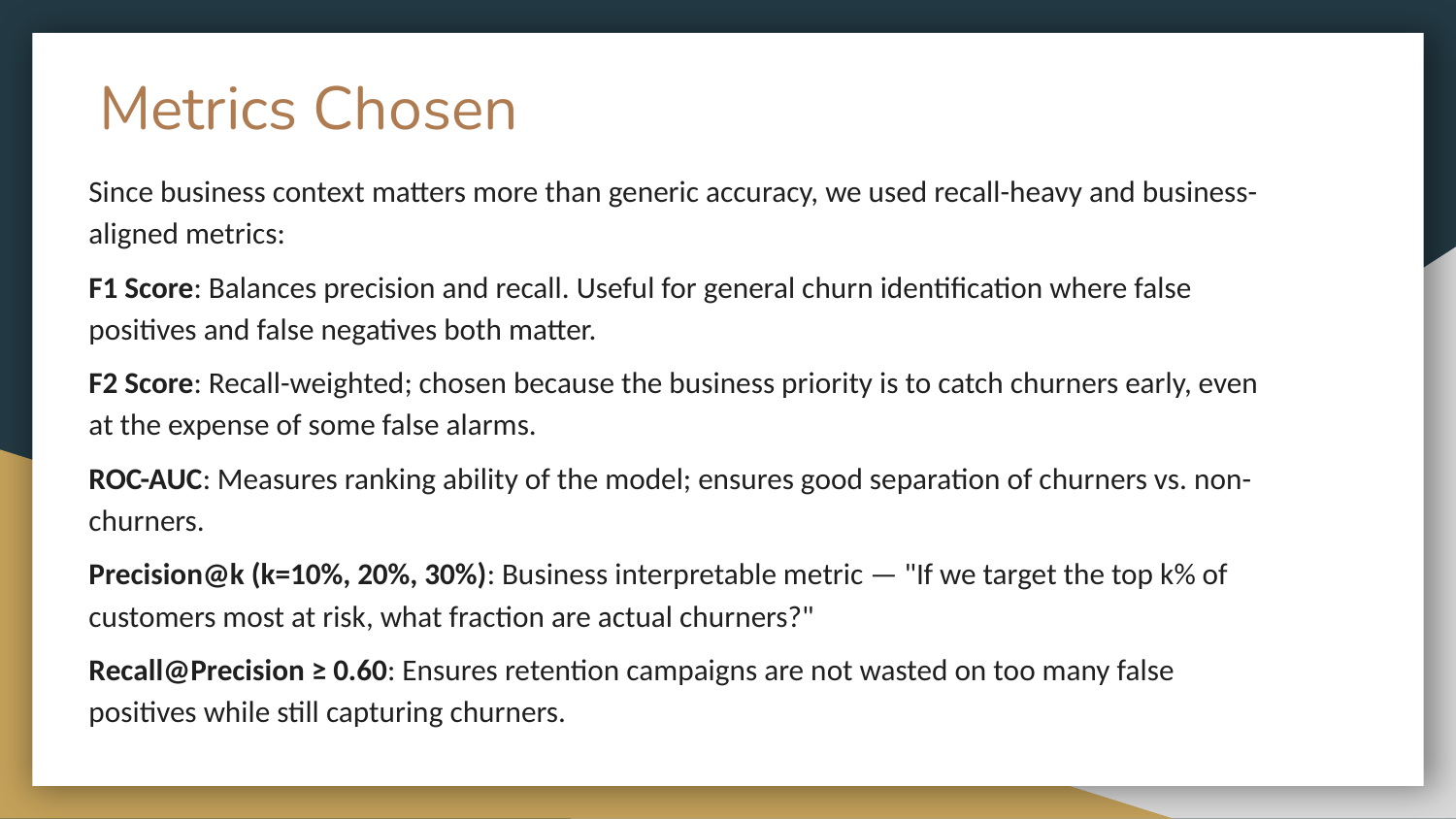

# Metrics Chosen
Since business context matters more than generic accuracy, we used recall-heavy and business-aligned metrics:
F1 Score: Balances precision and recall. Useful for general churn identification where false positives and false negatives both matter.
F2 Score: Recall-weighted; chosen because the business priority is to catch churners early, even at the expense of some false alarms.
ROC-AUC: Measures ranking ability of the model; ensures good separation of churners vs. non-churners.
Precision@k (k=10%, 20%, 30%): Business interpretable metric — "If we target the top k% of customers most at risk, what fraction are actual churners?"
Recall@Precision ≥ 0.60: Ensures retention campaigns are not wasted on too many false positives while still capturing churners.